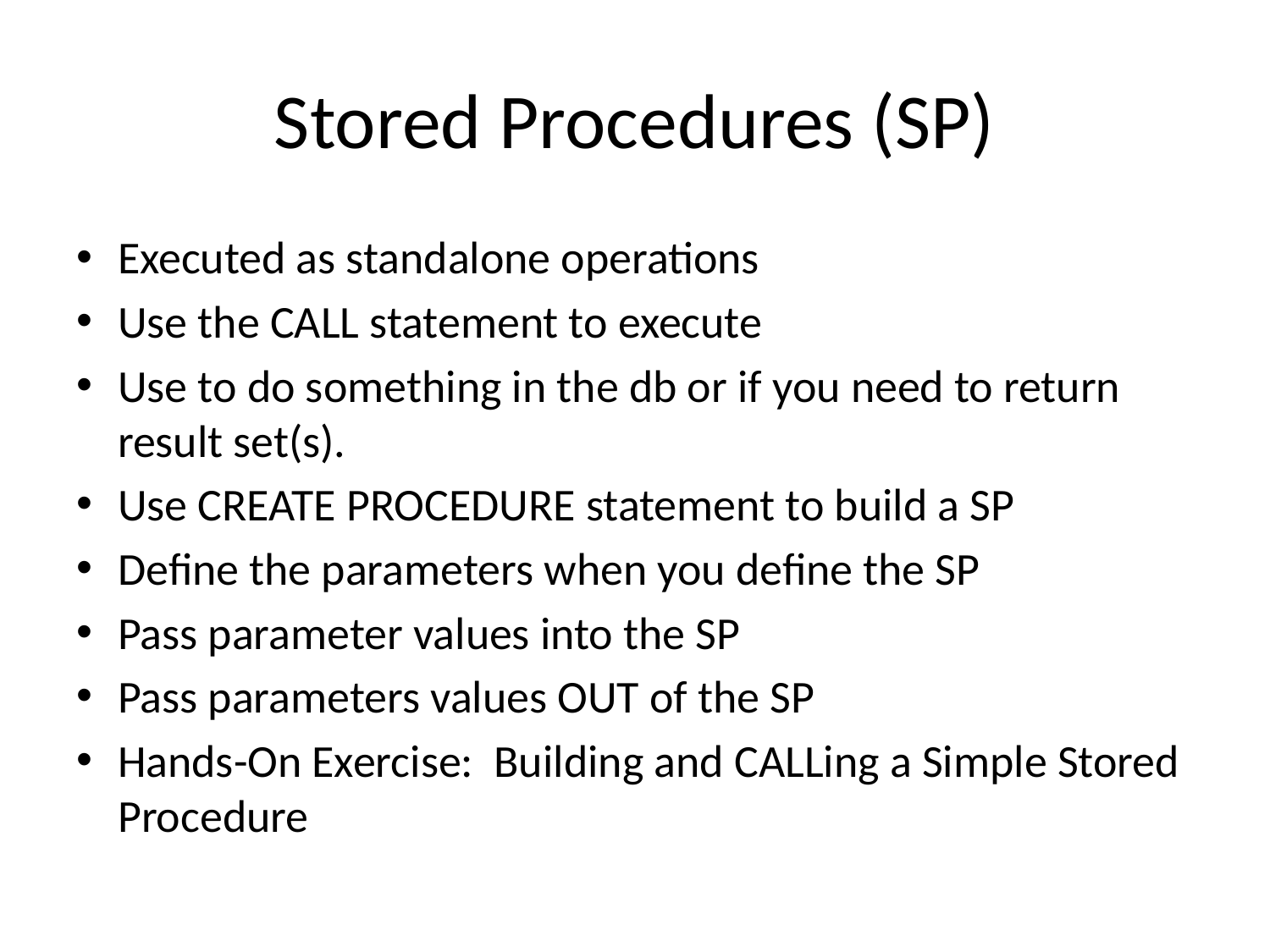

# Stored Procedures (SP)
Executed as standalone operations
Use the CALL statement to execute
Use to do something in the db or if you need to return result set(s).
Use CREATE PROCEDURE statement to build a SP
Define the parameters when you define the SP
Pass parameter values into the SP
Pass parameters values OUT of the SP
Hands-On Exercise:  Building and CALLing a Simple Stored Procedure